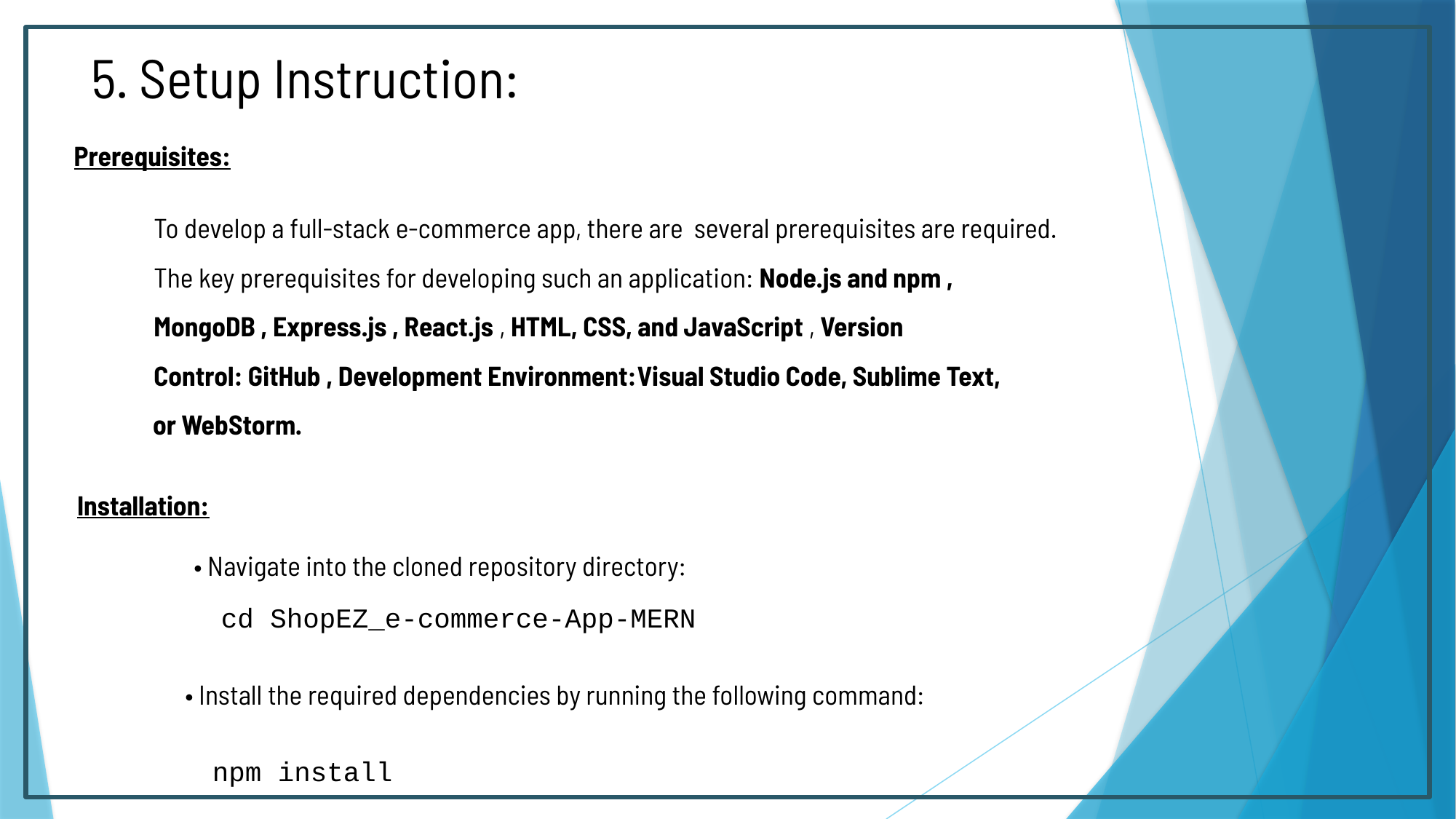

5. Setup Instruction:
Prerequisites:
    To develop a full-stack e-commerce app, there are  several prerequisites are required.
    The key prerequisites for developing such an application: Node.js and npm ,
    MongoDB , Express.js , React.js , HTML, CSS, and JavaScript , Version
    Control: GitHub , Development Environment:Visual Studio Code, Sublime Text,
 or WebStorm.

Installation:
• Navigate into the cloned repository directory:
cd ShopEZ_e-commerce-App-MERN
  • Install the required dependencies by running the following command:
       npm install